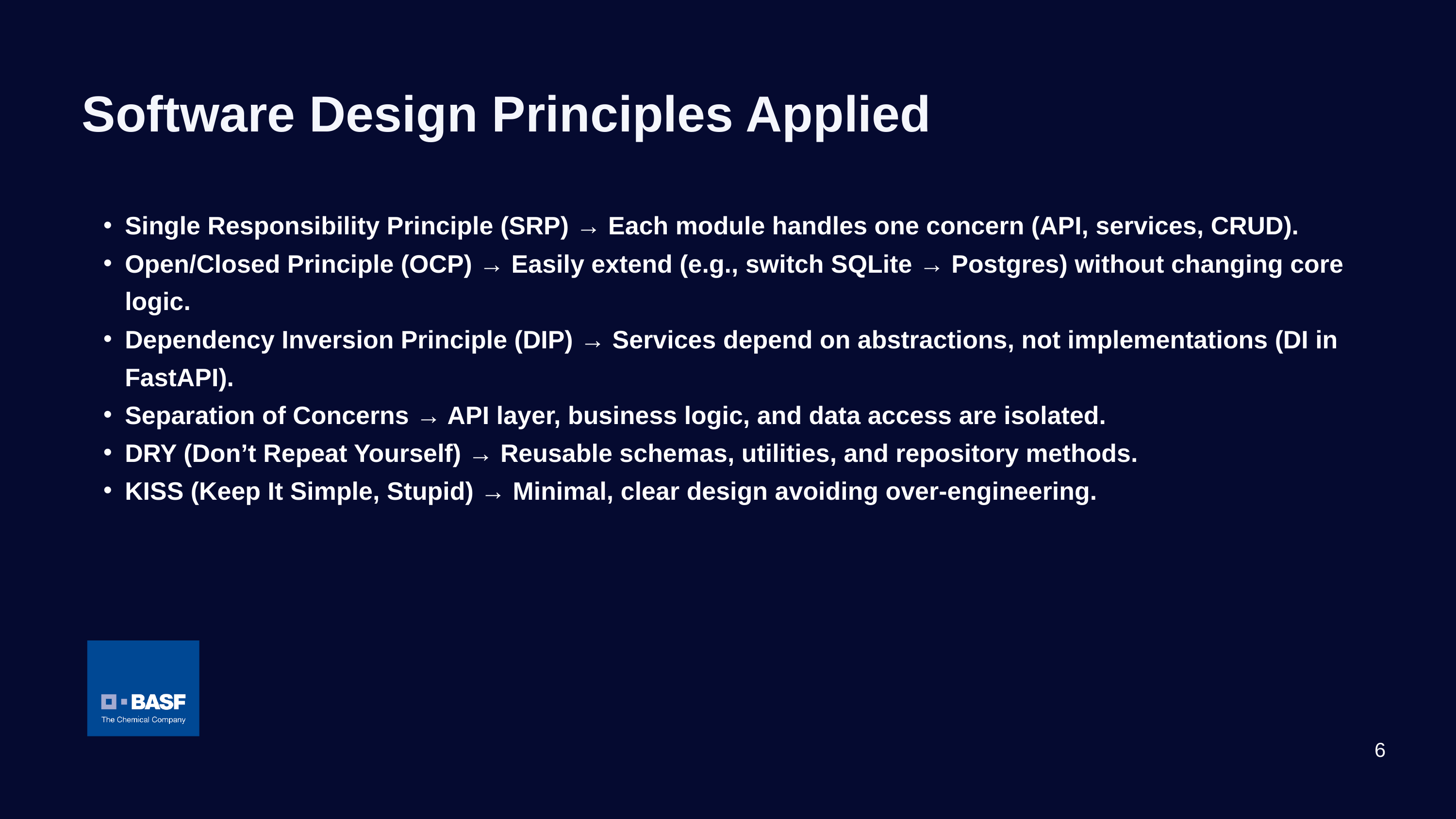

Software Design Principles Applied
Single Responsibility Principle (SRP) → Each module handles one concern (API, services, CRUD).
Open/Closed Principle (OCP) → Easily extend (e.g., switch SQLite → Postgres) without changing core logic.
Dependency Inversion Principle (DIP) → Services depend on abstractions, not implementations (DI in FastAPI).
Separation of Concerns → API layer, business logic, and data access are isolated.
DRY (Don’t Repeat Yourself) → Reusable schemas, utilities, and repository methods.
KISS (Keep It Simple, Stupid) → Minimal, clear design avoiding over-engineering.

6